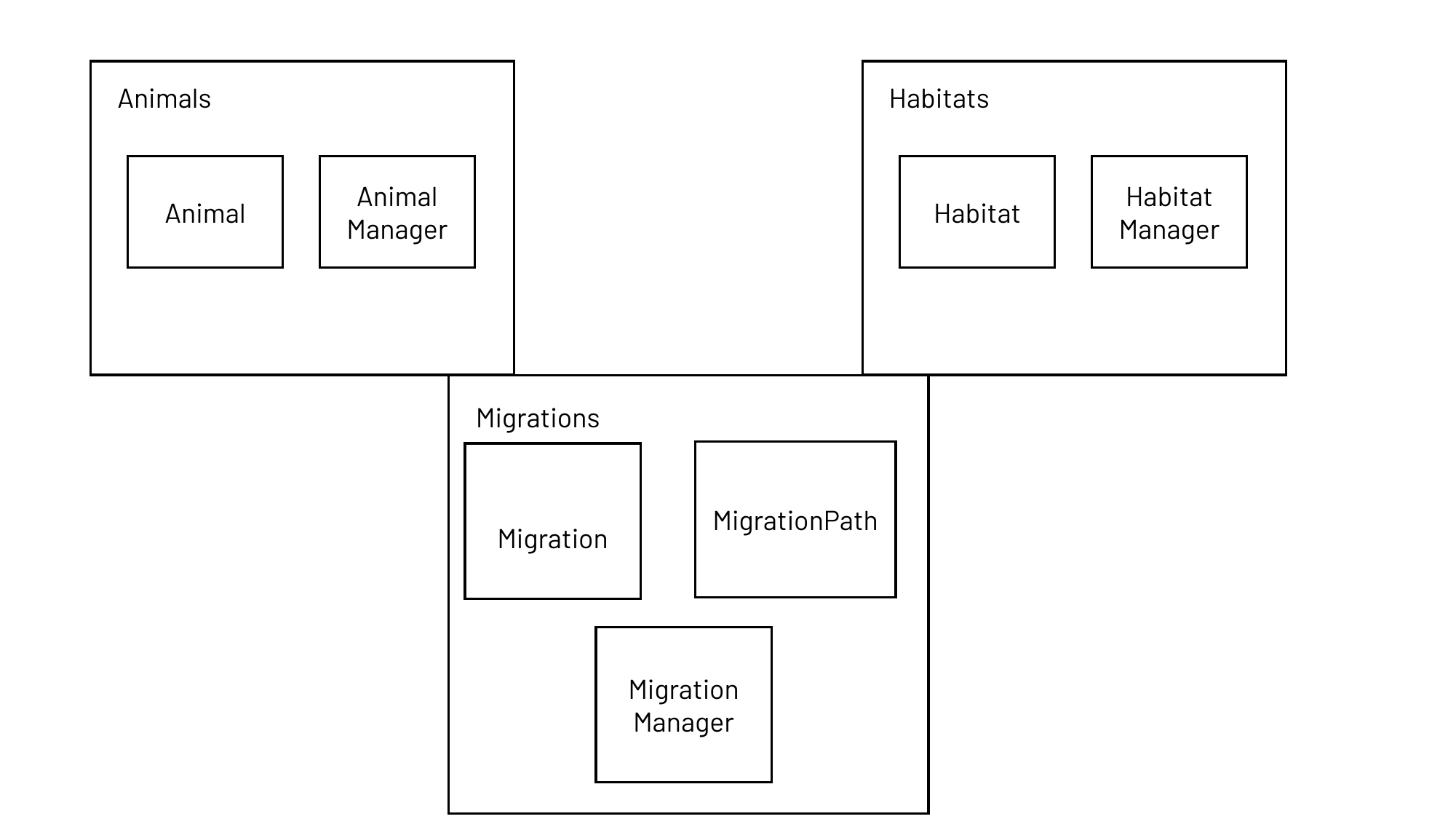

Habitats
Habitat
Habitat Manager

Animals
Animal
Animal Manager

Migrations
MigrationPath
Migration
Migration
Manager